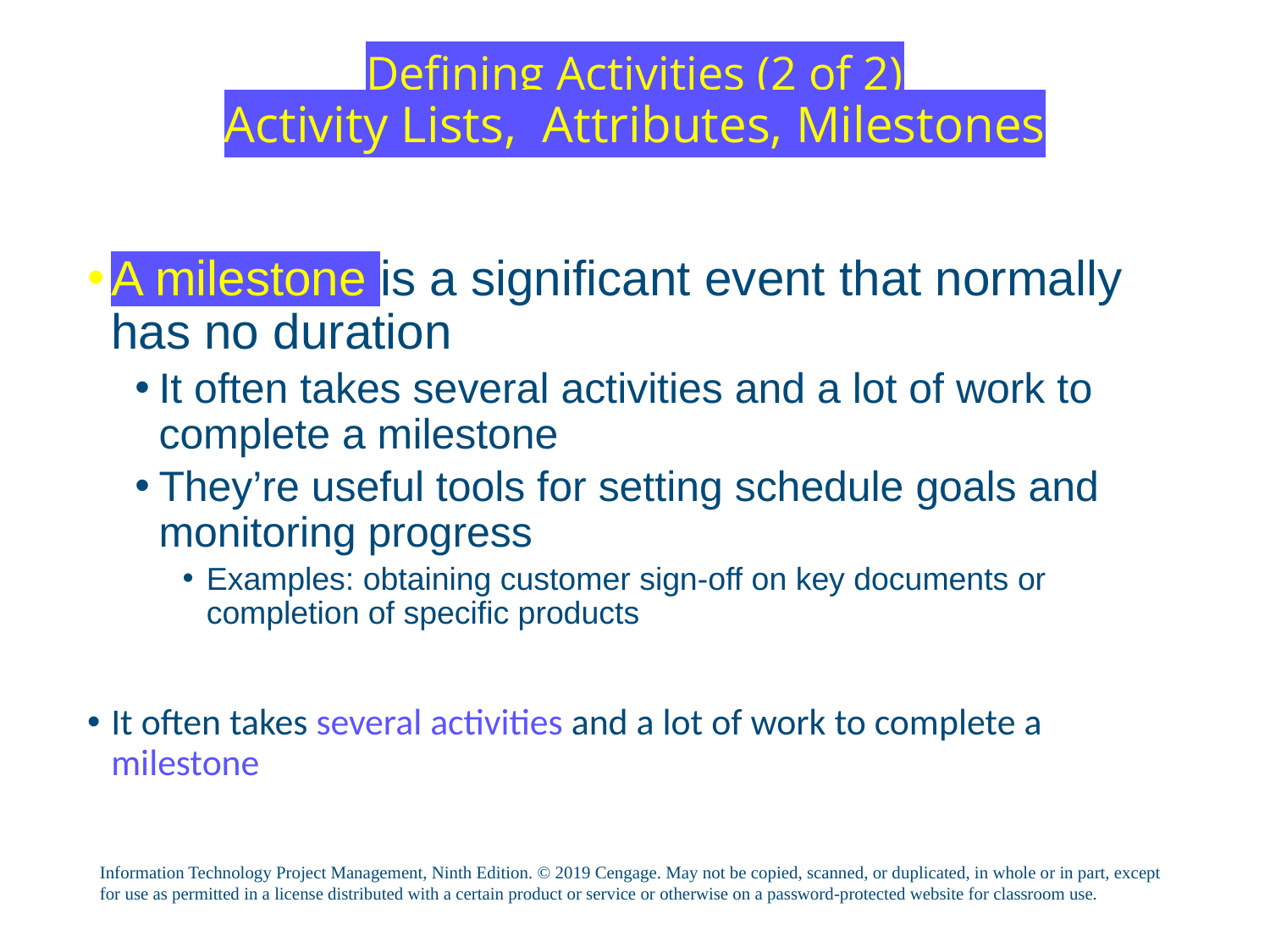

# Defining Activities (2 of 2) Activity Lists,  Attributes, Milestones
A milestone is a significant event that normally has no duration
It often takes several activities and a lot of work to complete a milestone
They’re useful tools for setting schedule goals and monitoring progress
Examples: obtaining customer sign-off on key documents or completion of specific products

It often takes several activities and a lot of work to complete a milestone

Information Technology Project Management, Ninth Edition. © 2019 Cengage. May not be copied, scanned, or duplicated, in whole or in part, except for use as permitted in a license distributed with a certain product or service or otherwise on a password-protected website for classroom use.